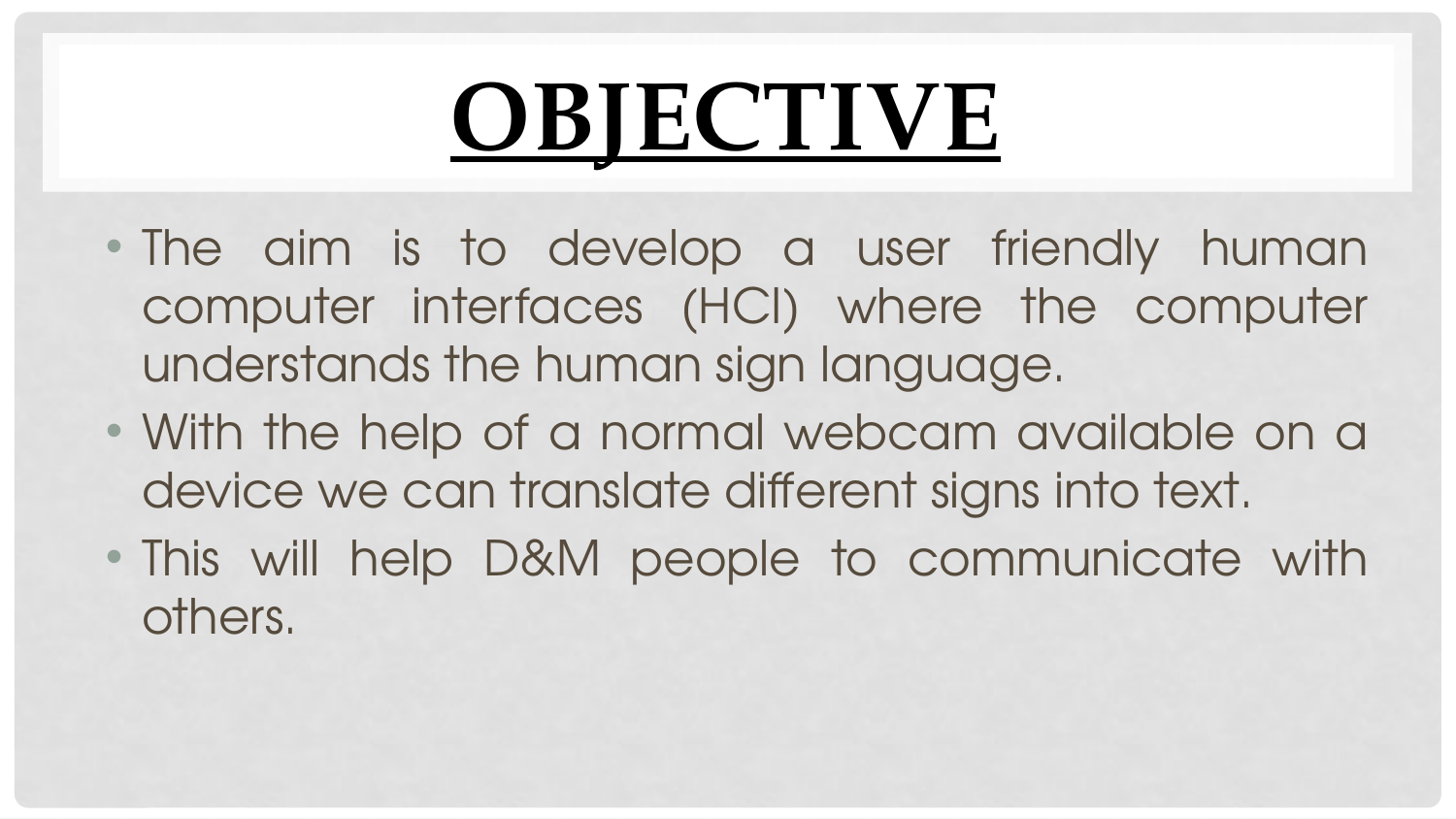

# OBJECTIVE
The aim is to develop a user friendly human computer interfaces (HCI) where the computer understands the human sign language.
With the help of a normal webcam available on a device we can translate different signs into text.
This will help D&M people to communicate with others.